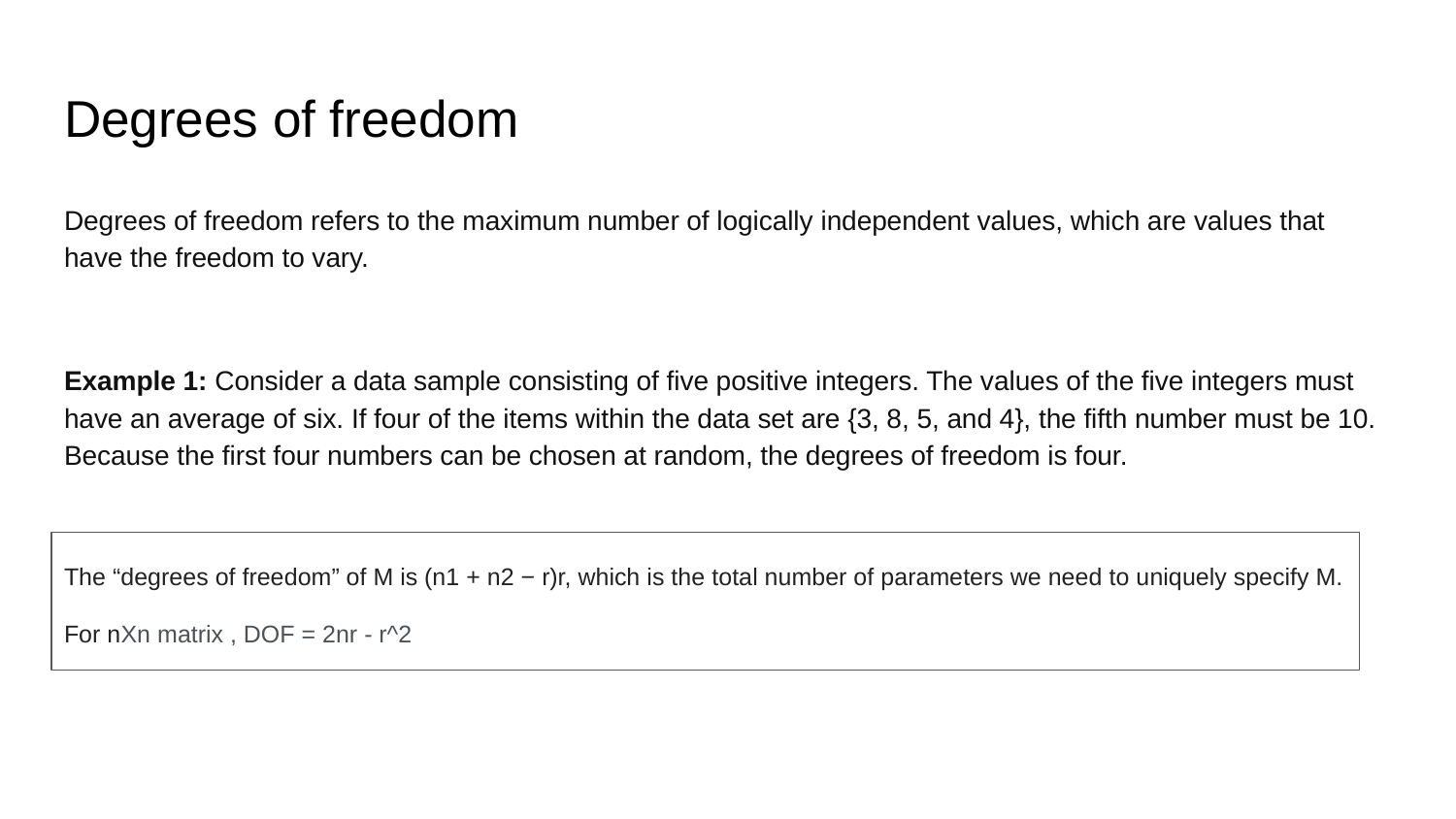

# Degrees of freedom
Degrees of freedom refers to the maximum number of logically independent values, which are values that have the freedom to vary.

Example 1: Consider a data sample consisting of five positive integers. The values of the five integers must have an average of six. If four of the items within the data set are {3, 8, 5, and 4}, the fifth number must be 10. Because the first four numbers can be chosen at random, the degrees of freedom is four.

The “degrees of freedom” of M is (n1 + n2 − r)r, which is the total number of parameters we need to uniquely specify M.
For nXn matrix , DOF = 2nr - r^2